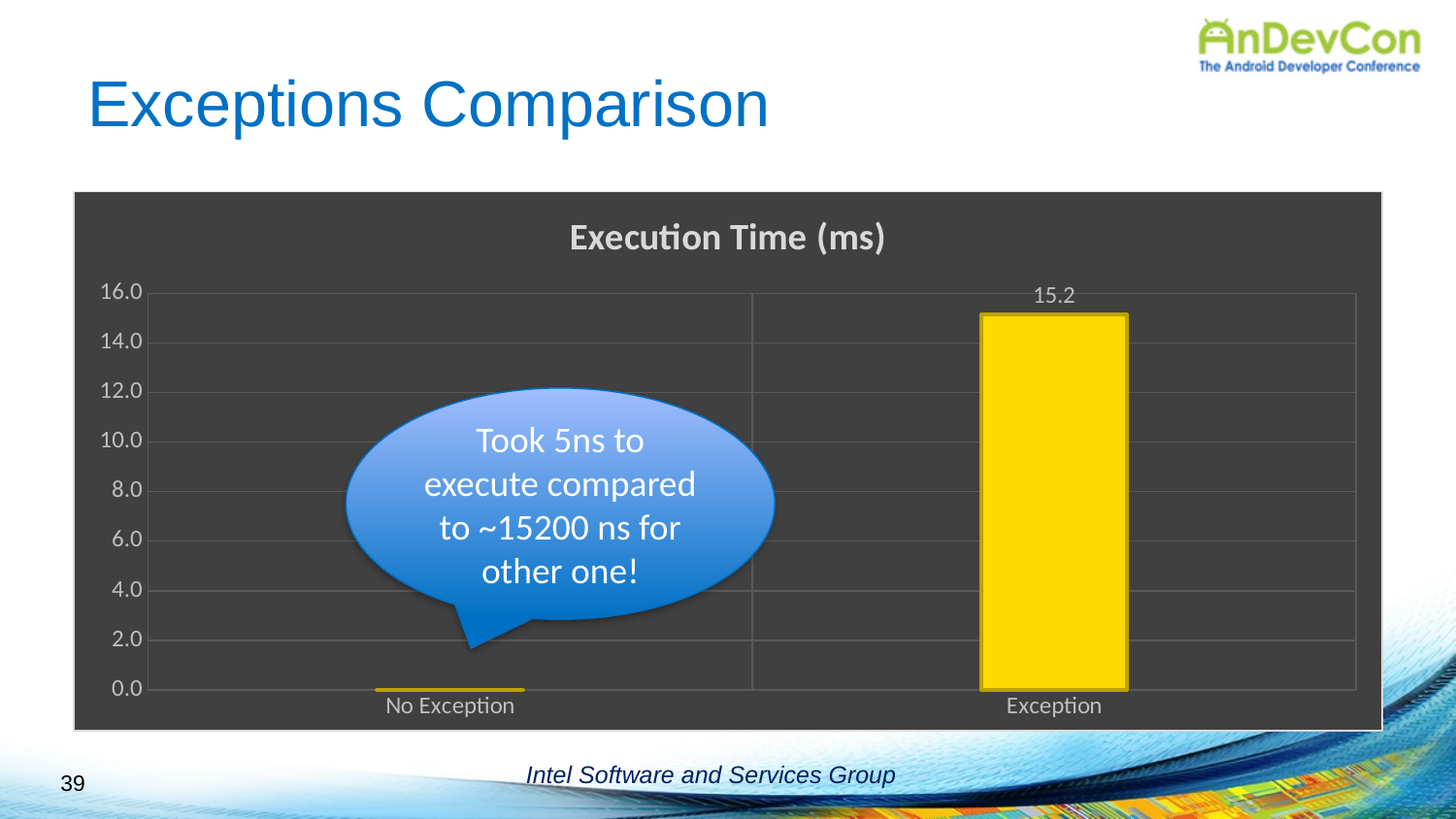

# Exceptions Comparison

### Chart:

| Category | Execution Time (ms) |
|---|---|
| No Exception | 0.005 |
| Exception | 15.1526 |
Took 5ns to execute compared to ~15200 ns for other one!
39